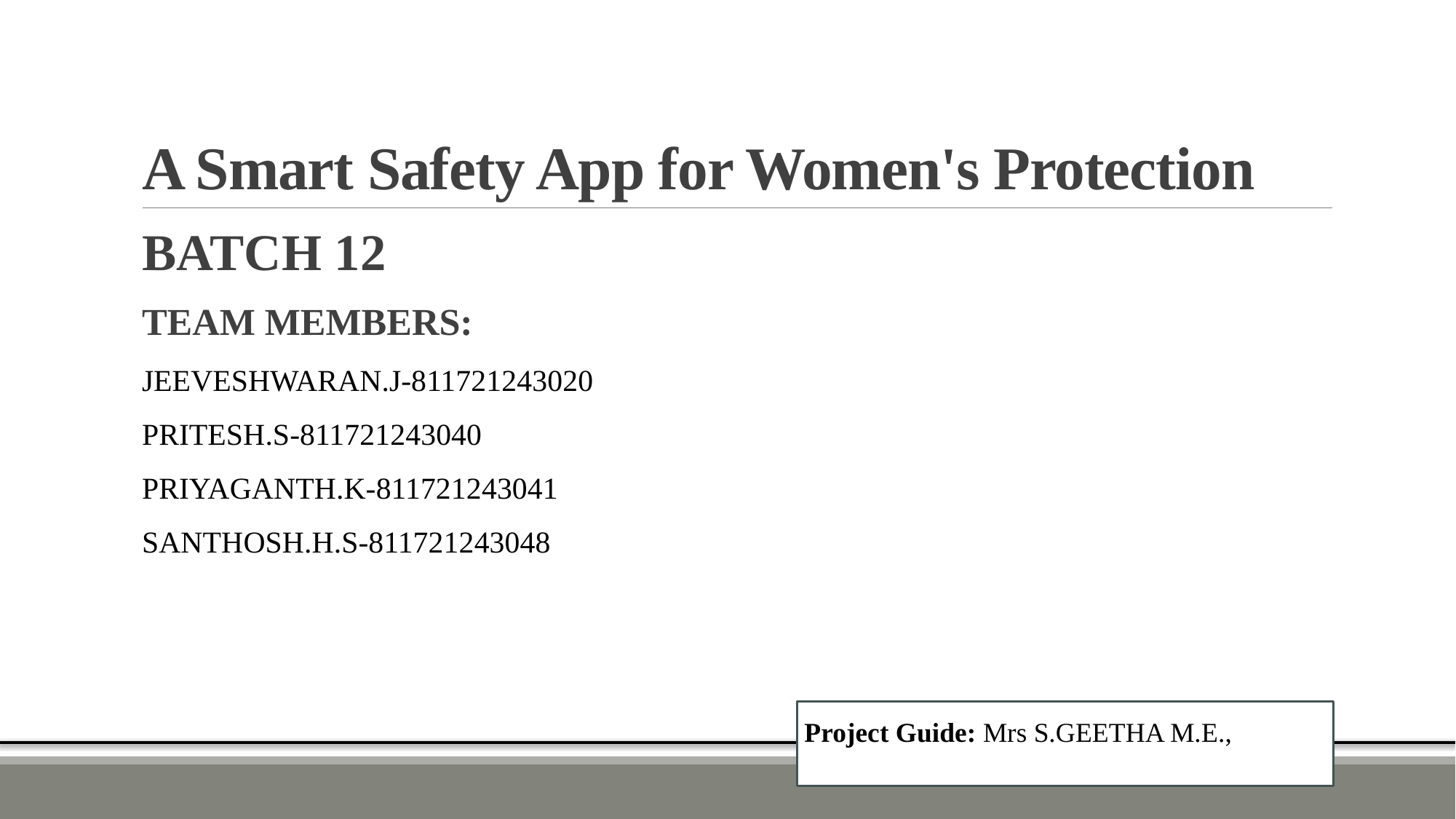

# A Smart Safety App for Women's Protection
BATCH 12
TEAM MEMBERS:
JEEVESHWARAN.J-811721243020
PRITESH.S-811721243040
PRIYAGANTH.K-811721243041
SANTHOSH.H.S-811721243048

 Project Guide: Mrs S.GEETHA M.E.,